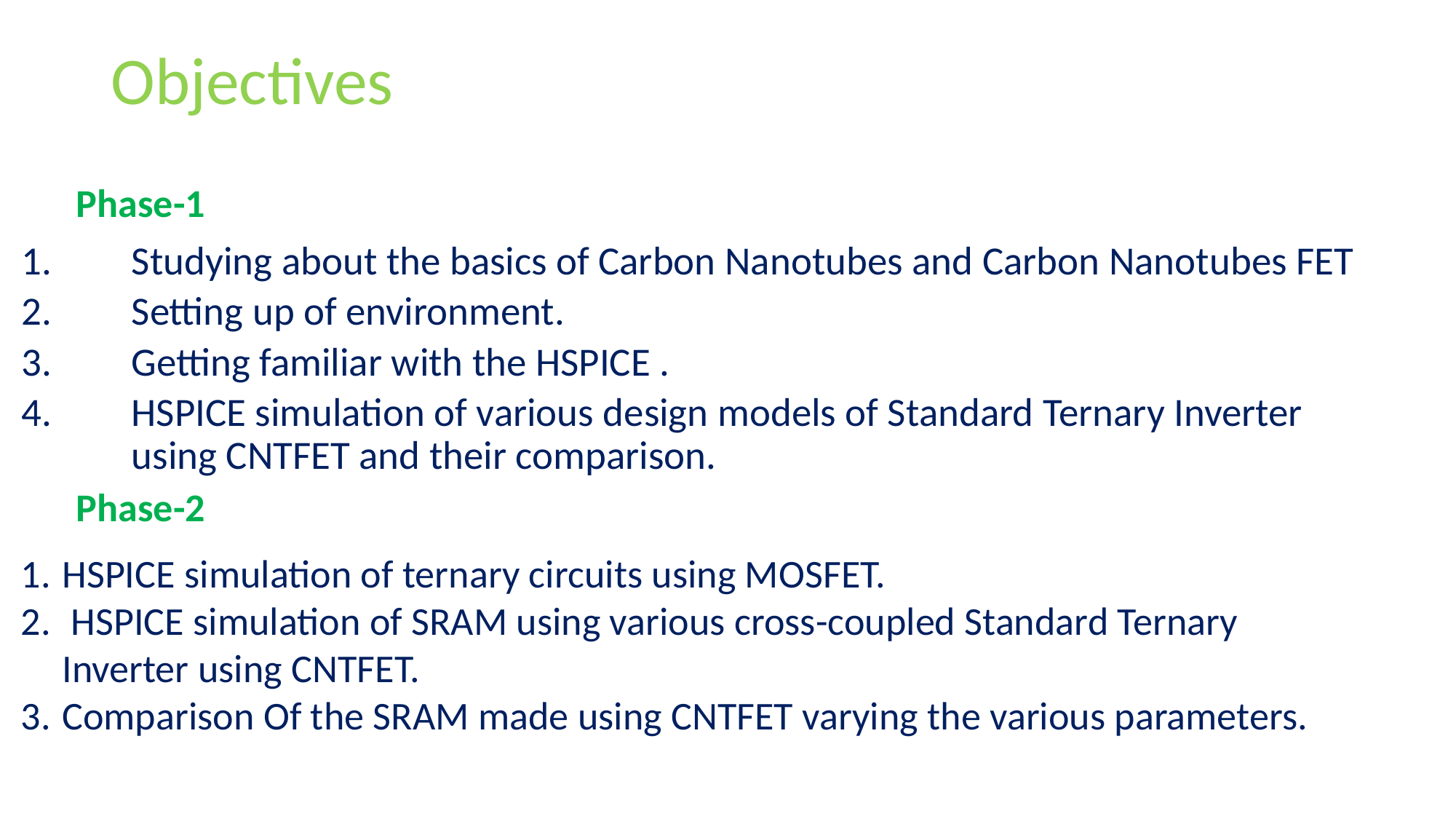

# Objectives
Phase-1
Studying about the basics of Carbon Nanotubes and Carbon Nanotubes FET
Setting up of environment.
Getting familiar with the HSPICE .
HSPICE simulation of various design models of Standard Ternary Inverter using CNTFET and their comparison.

Phase-2
HSPICE simulation of ternary circuits using MOSFET.
 HSPICE simulation of SRAM using various cross-coupled Standard Ternary Inverter using CNTFET.
Comparison Of the SRAM made using CNTFET varying the various parameters.